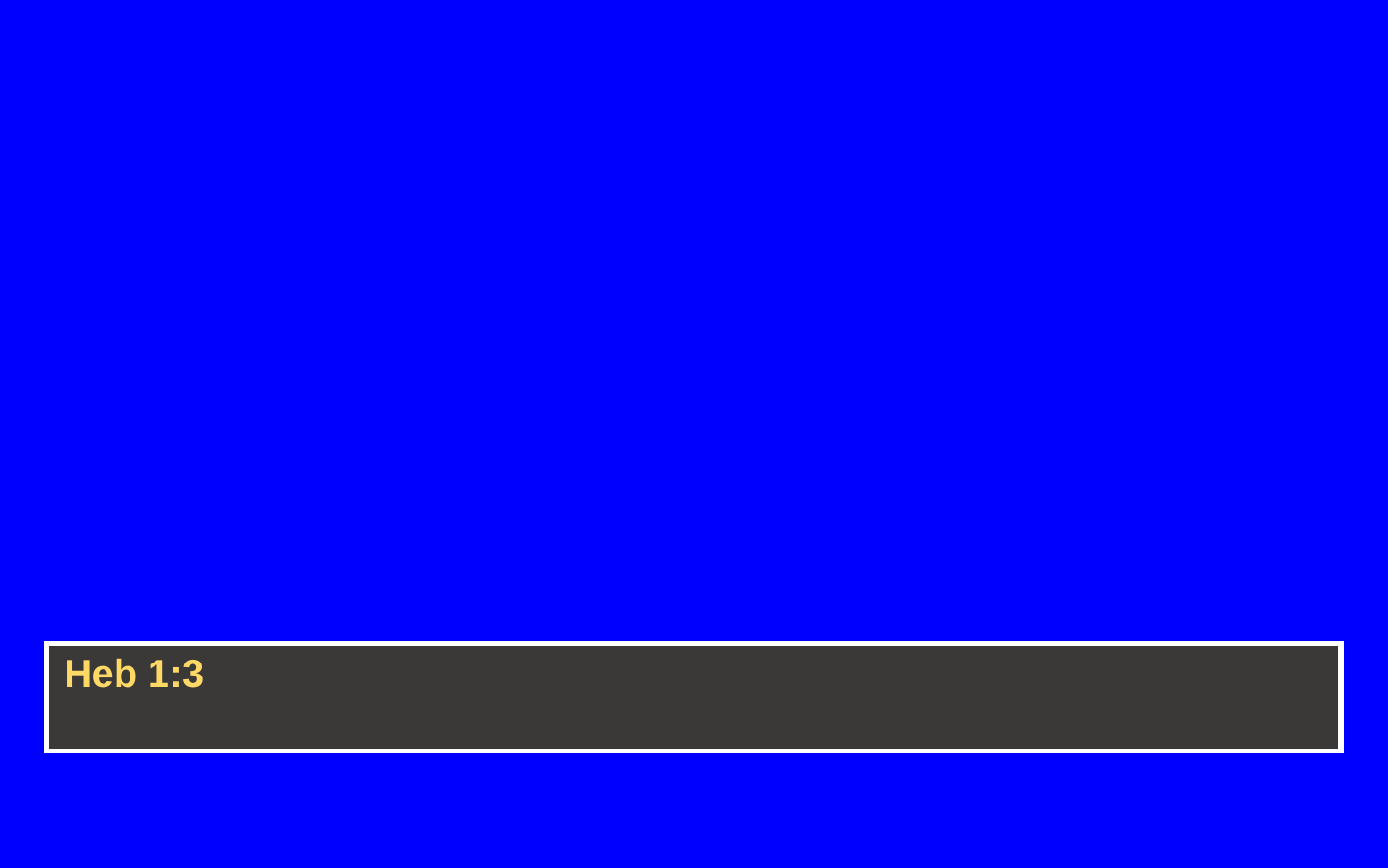

Heb 1:3
.. right hand of the Majesty on high;